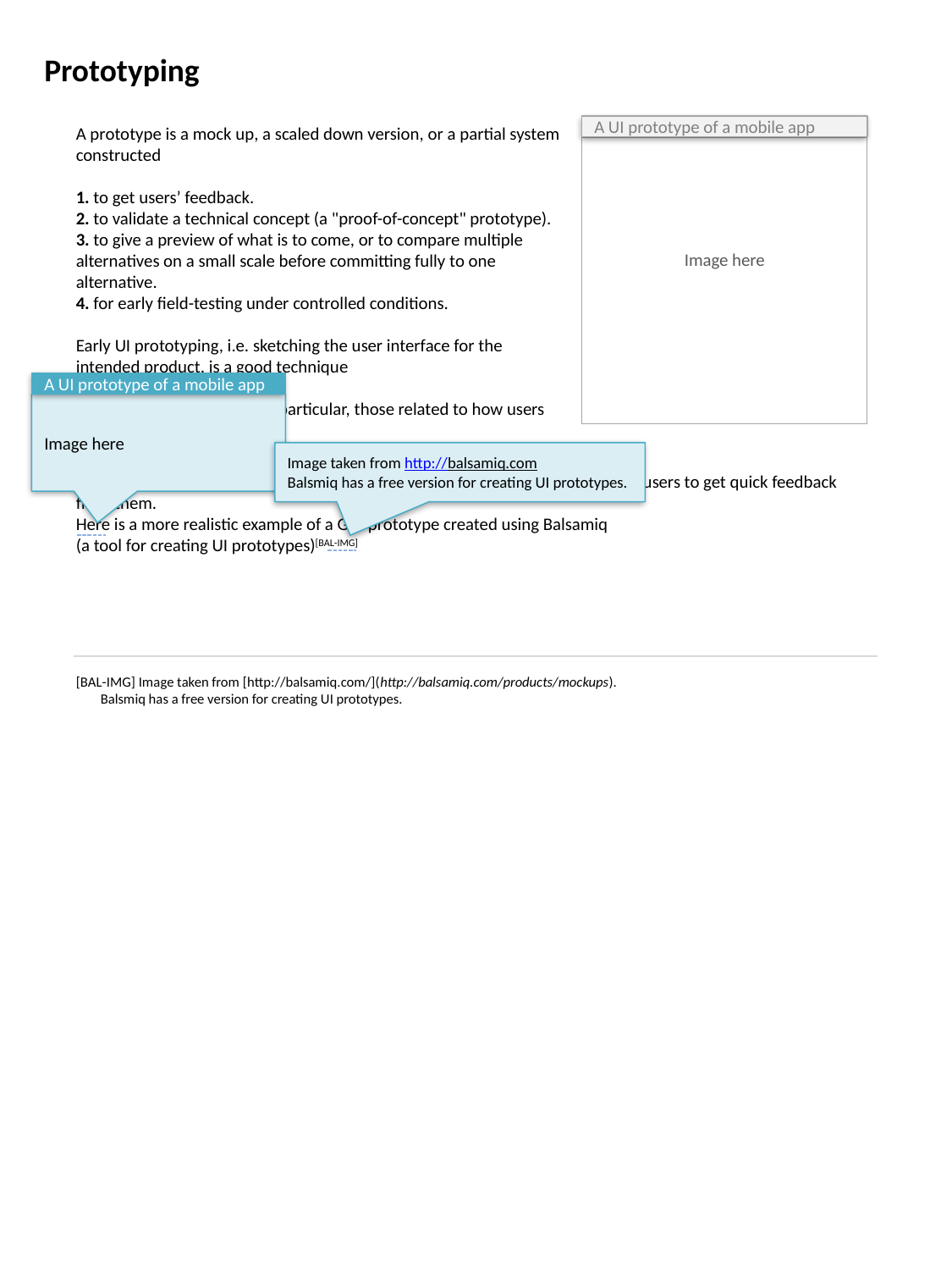

Prototyping
A UI prototype of a mobile app
A prototype is a mock up, a scaled down version, or a partial system constructed
1. to get users’ feedback.
2. to validate a technical concept (a "proof-of-concept" prototype).
3. to give a preview of what is to come, or to compare multiple alternatives on a small scale before committing fully to one alternative.
4. for early field-testing under controlled conditions.

Early UI prototyping, i.e. sketching the user interface for the intended product, is a good technique
to uncover requirements, in particular, those related to how users interact with the system.
Image here

A UI prototype of a mobile app
Image here
Image taken from http://balsamiq.com
Balsmiq has a free version for creating UI prototypes.
UI prototypes are often used in brainstorming sessions, or in meetings with the users to get quick feedback from them.
Here is a more realistic example of a GUI prototype created using Balsamiq
(a tool for creating UI prototypes)[BAL-IMG]
[BAL-IMG] Image taken from [http://balsamiq.com/](http://balsamiq.com/products/mockups).
Balsmiq has a free version for creating UI prototypes.